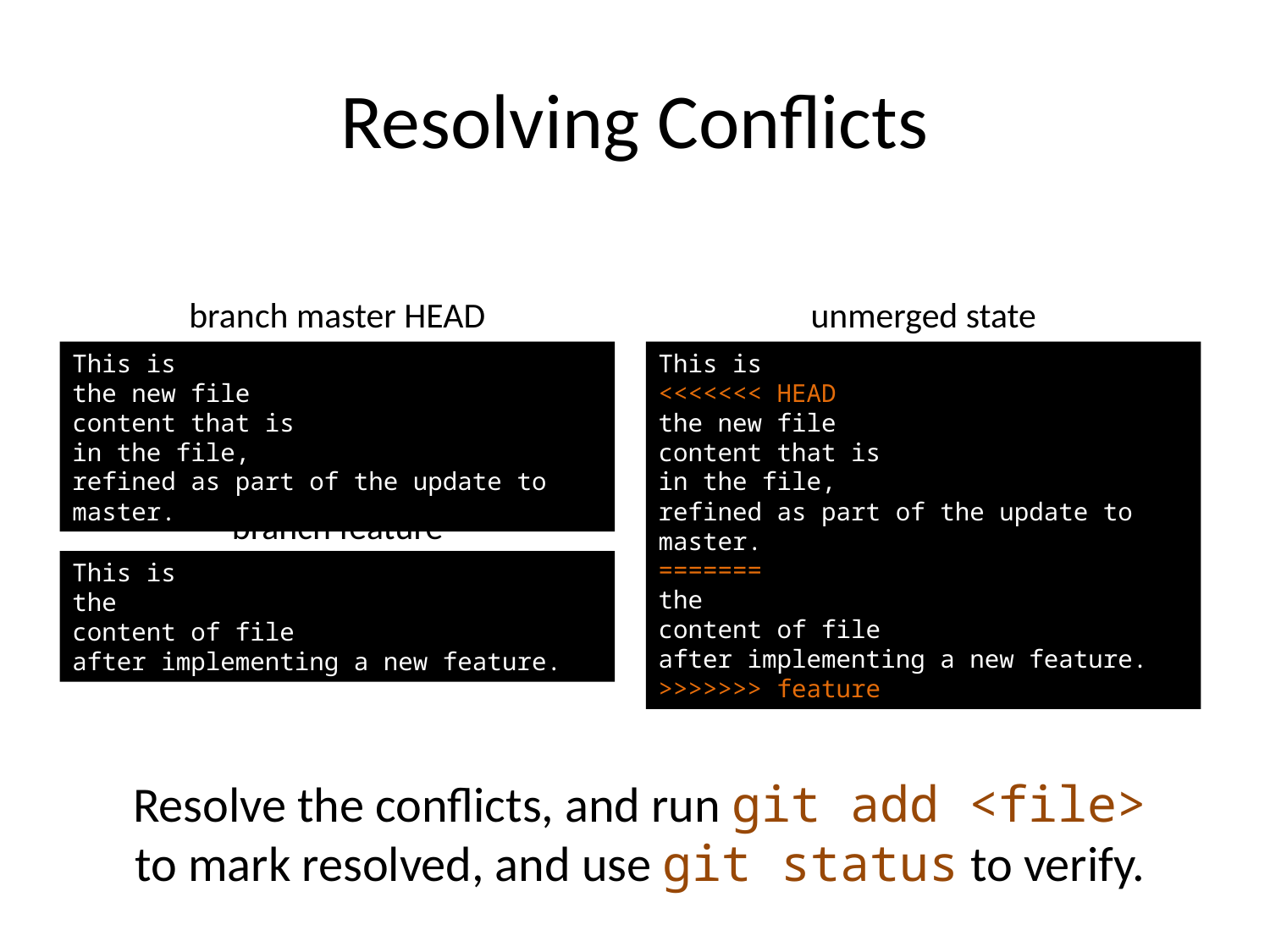

# Resolving Conflicts
branch master HEAD
unmerged state
This is
the new file
content that is
in the file,
refined as part of the update to master.
This is
<<<<<<< HEAD
the new file
content that is
in the file,
refined as part of the update to master.
=======
the
content of file
after implementing a new feature.
>>>>>>> feature
branch feature
This is
the
content of file
after implementing a new feature.
Resolve the conflicts, and run git add <file>
to mark resolved, and use git status to verify.